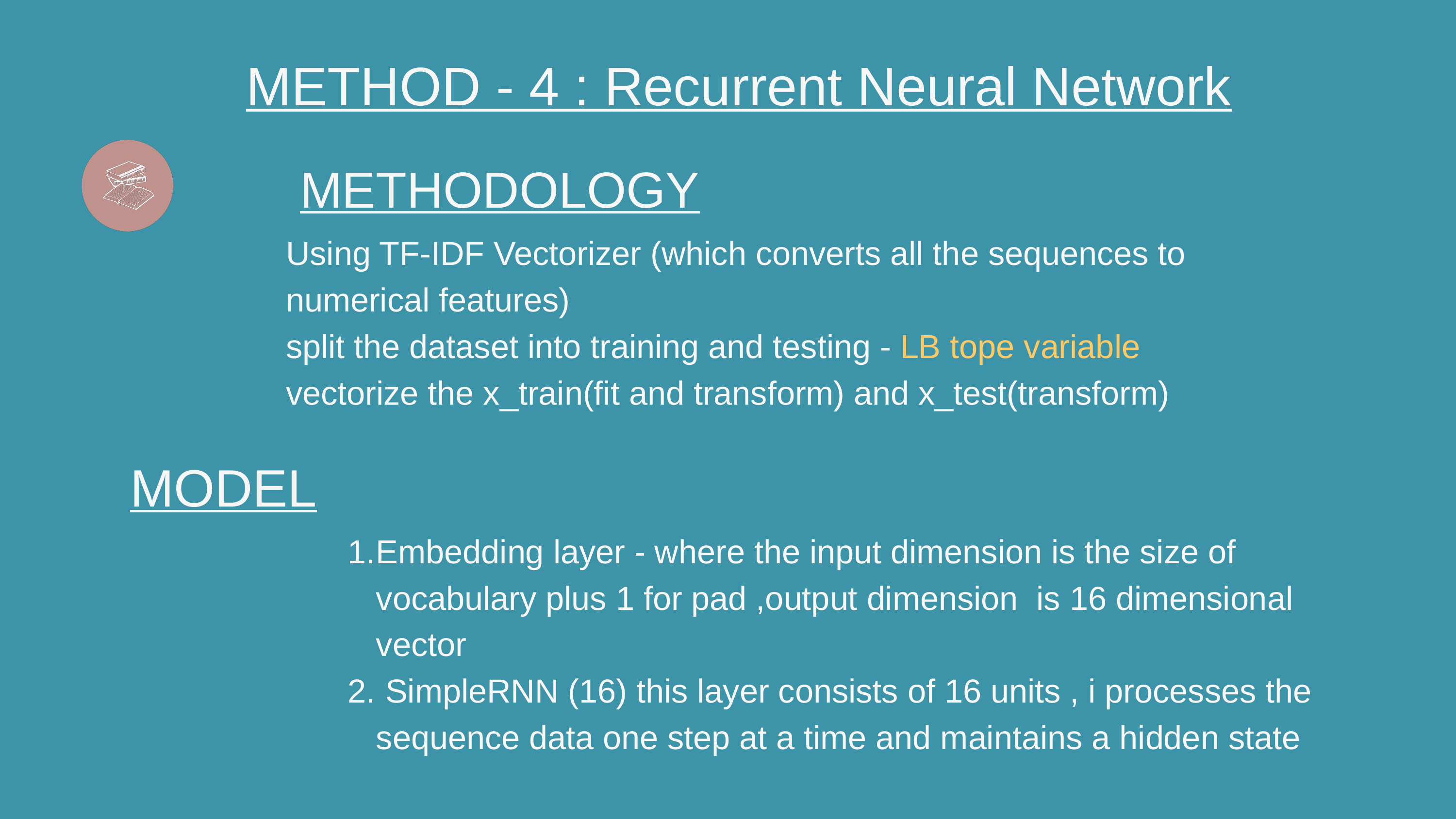

METHOD - 4 : Recurrent Neural Network

METHODOLOGY

Using TF-IDF Vectorizer (which converts all the sequences to numerical features)
split the dataset into training and testing - LB tope variable
vectorize the x_train(fit and transform) and x_test(transform)
MODEL
Embedding layer - where the input dimension is the size of vocabulary plus 1 for pad ,output dimension  is 16 dimensional vector
 SimpleRNN (16) this layer consists of 16 units , i processes the sequence data one step at a time and maintains a hidden state